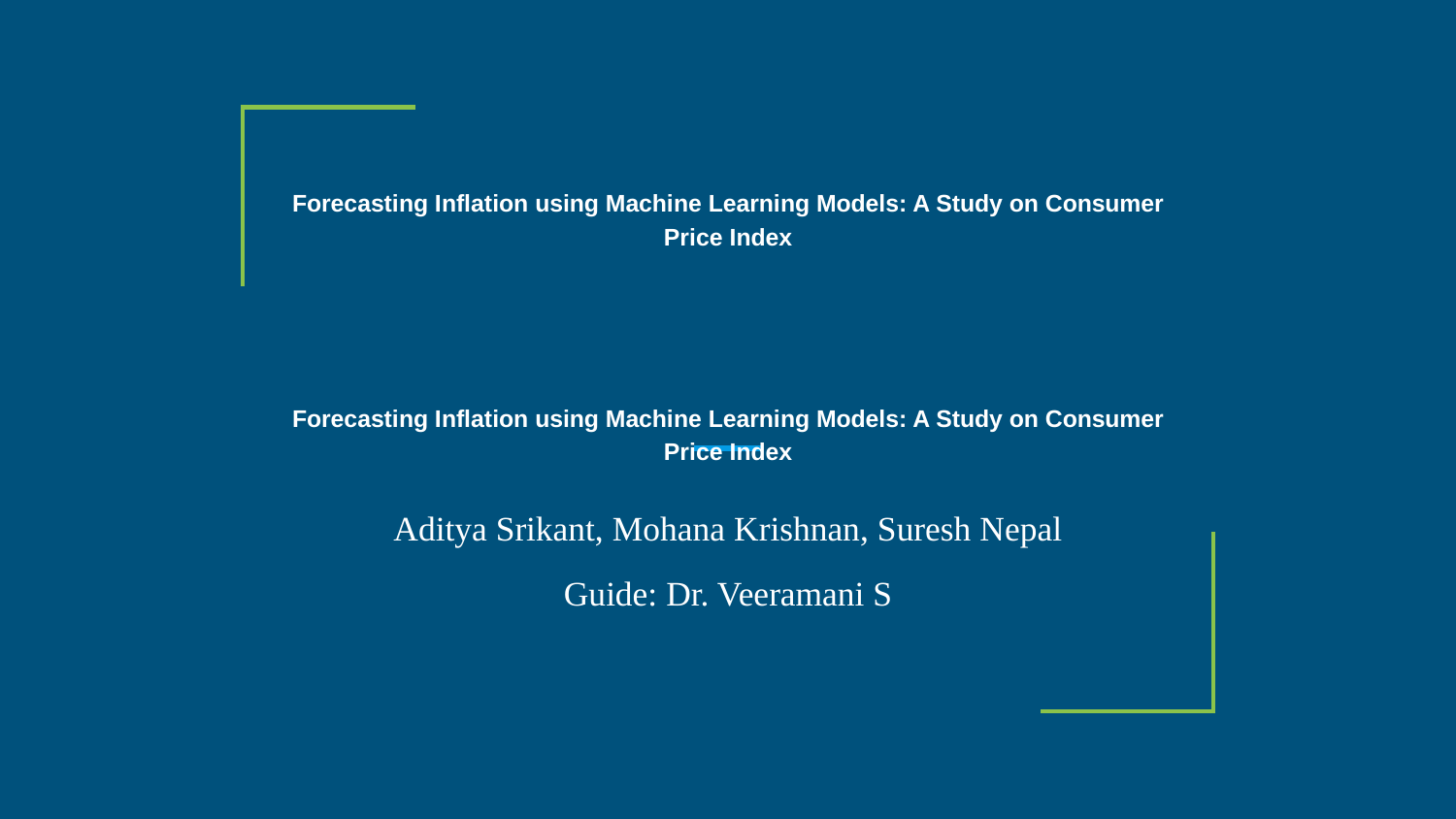

# Forecasting Inflation using Machine Learning Models: A Study on Consumer Price Index

Forecasting Inflation using Machine Learning Models: A Study on Consumer Price Index

Aditya Srikant, Mohana Krishnan, Suresh Nepal
Guide: Dr. Veeramani S